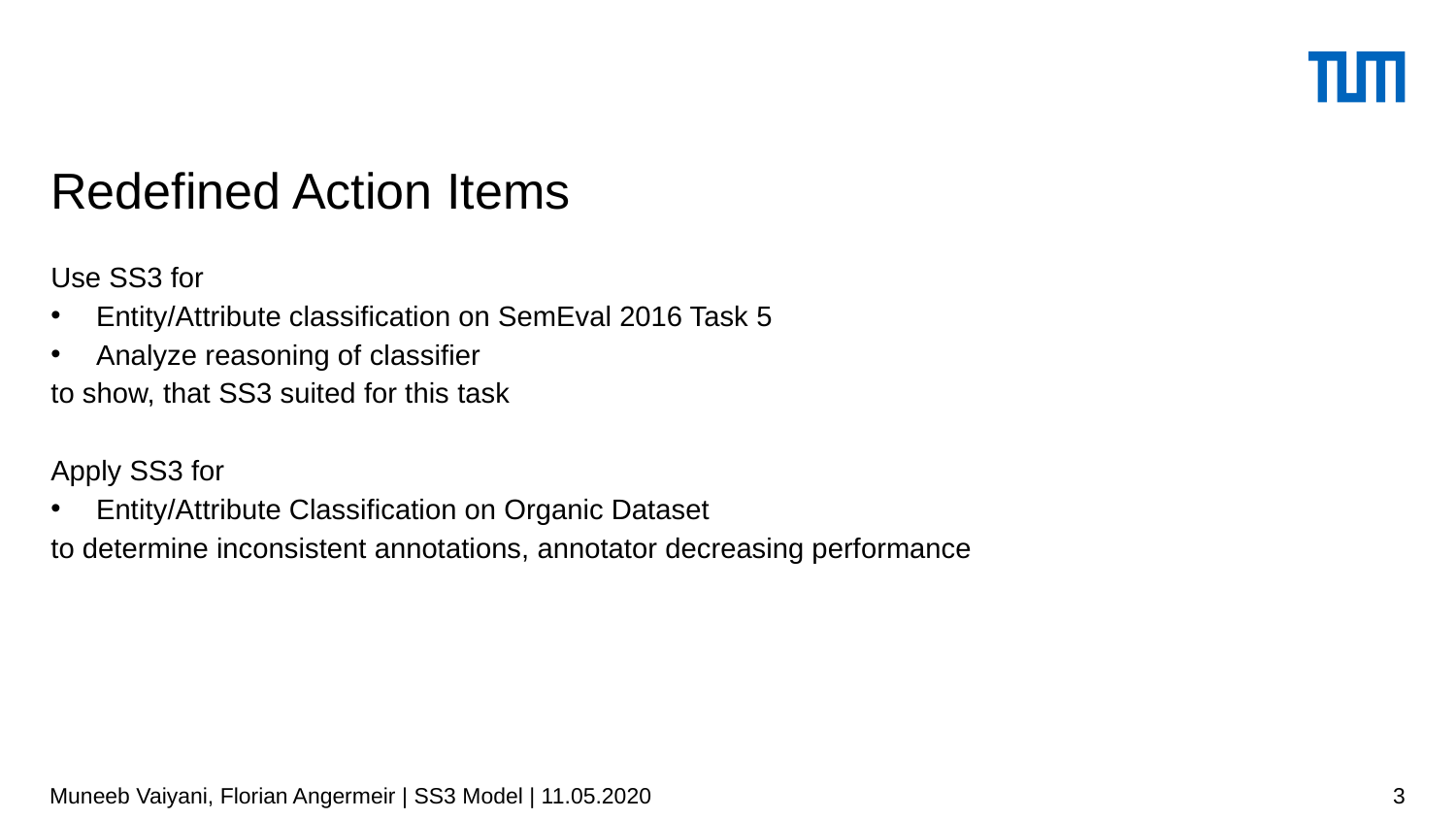

# Redefined Action Items
Use SS3 for
Entity/Attribute classification on SemEval 2016 Task 5
Analyze reasoning of classifier
to show, that SS3 suited for this task

Apply SS3 for
Entity/Attribute Classification on Organic Dataset
to determine inconsistent annotations, annotator decreasing performance
Muneeb Vaiyani, Florian Angermeir | SS3 Model | 11.05.2020
3